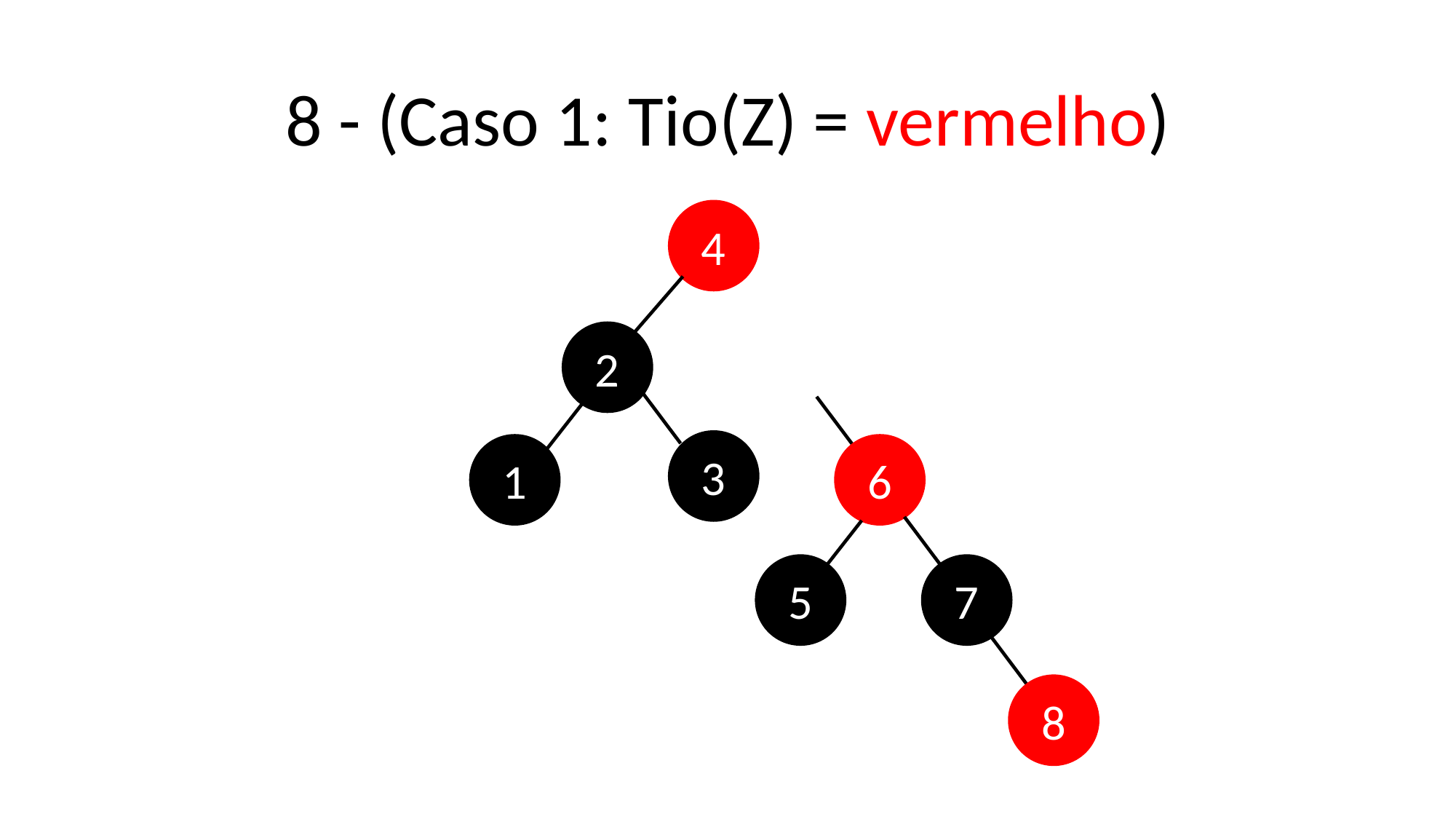

# 8 - (Caso 1: Tio(Z) = vermelho)
4
2
3
1
6
5
7
8